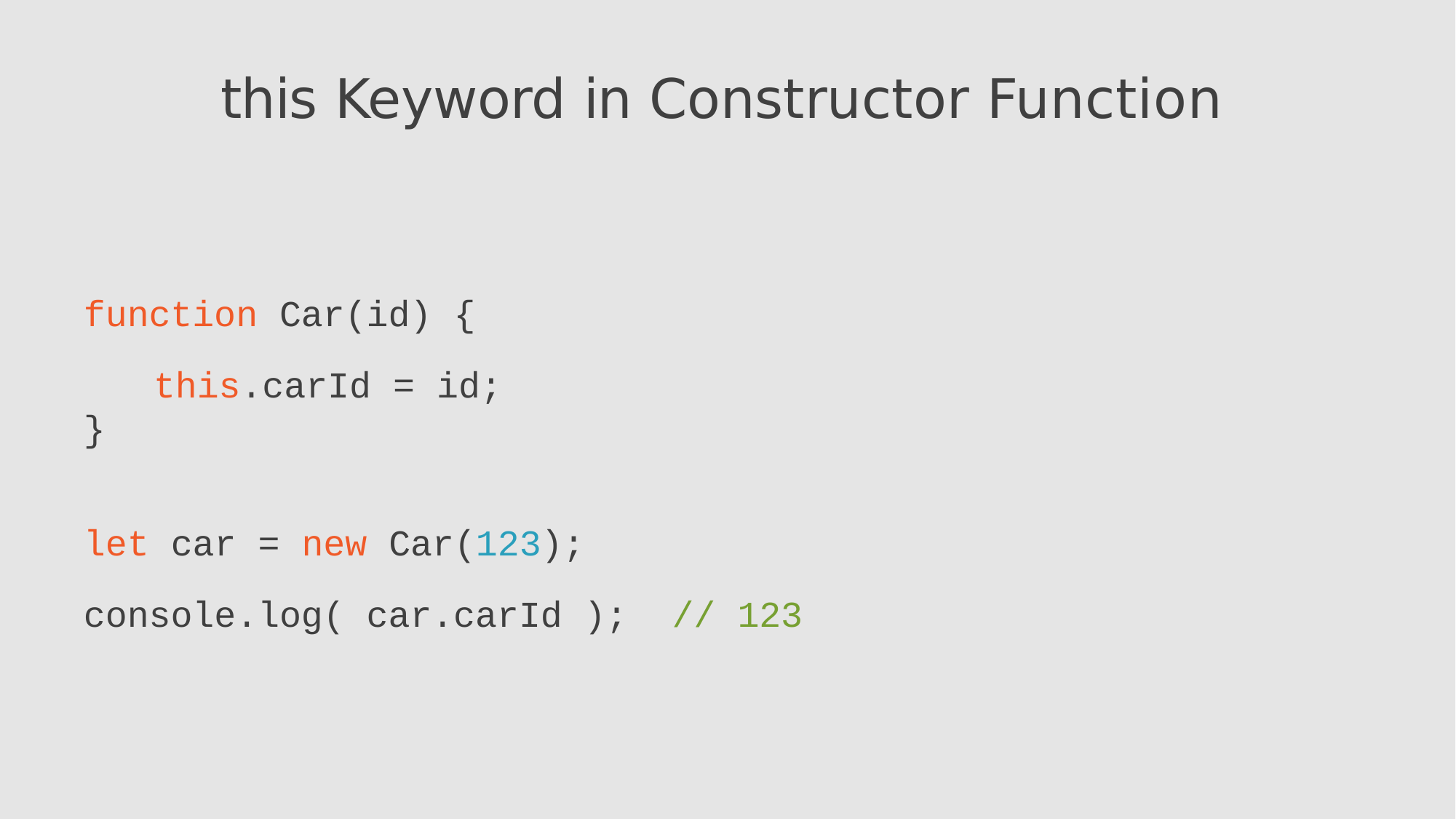

# this Keyword in Constructor Function
function Car(id) {
this.carId = id;
}
let car = new Car(123);
console.log( car.carId );
// 123
5